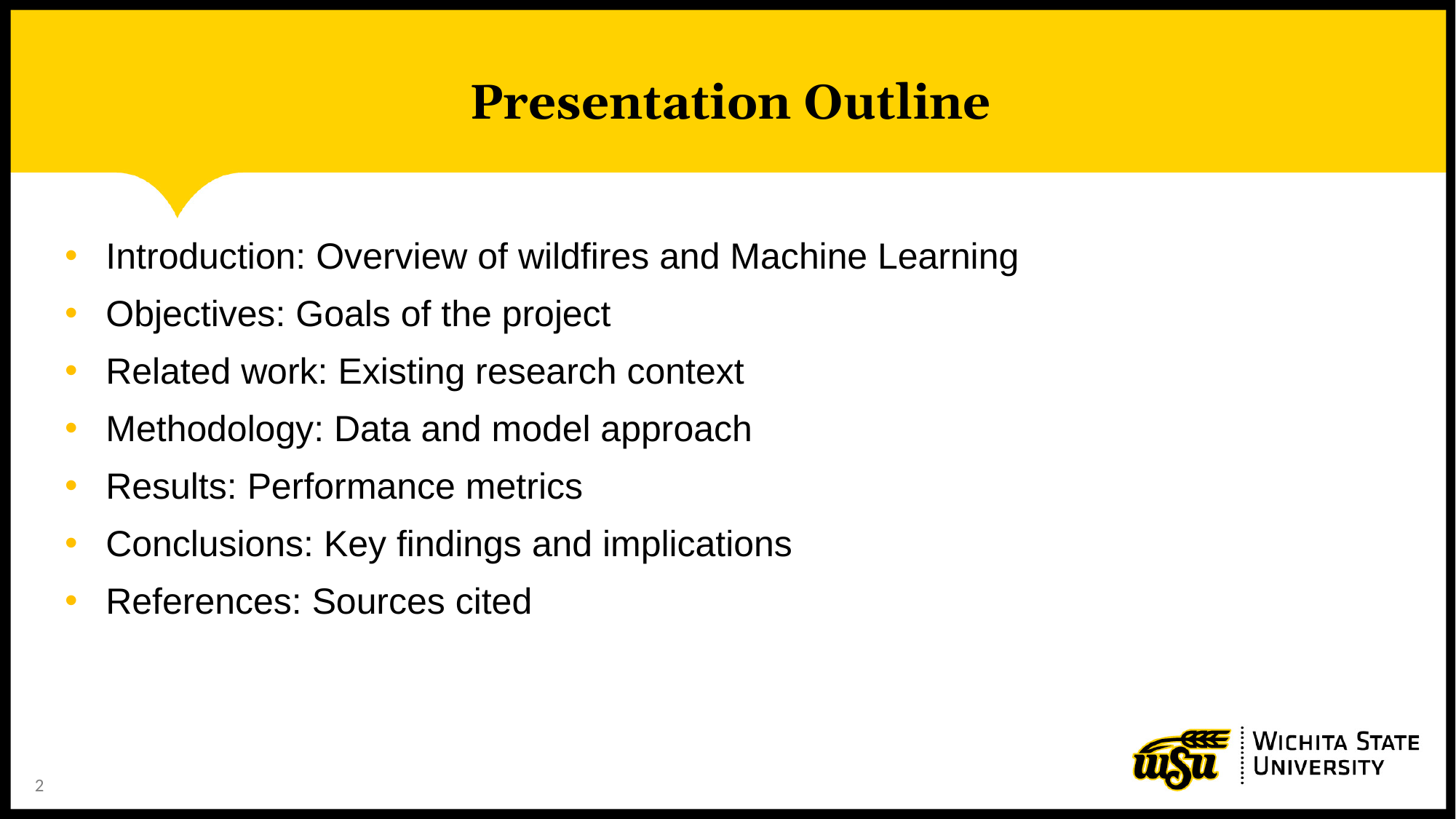

# Presentation Outline
Introduction: Overview of wildfires and Machine Learning
Objectives: Goals of the project
Related work: Existing research context
Methodology: Data and model approach
Results: Performance metrics
Conclusions: Key findings and implications
References: Sources cited